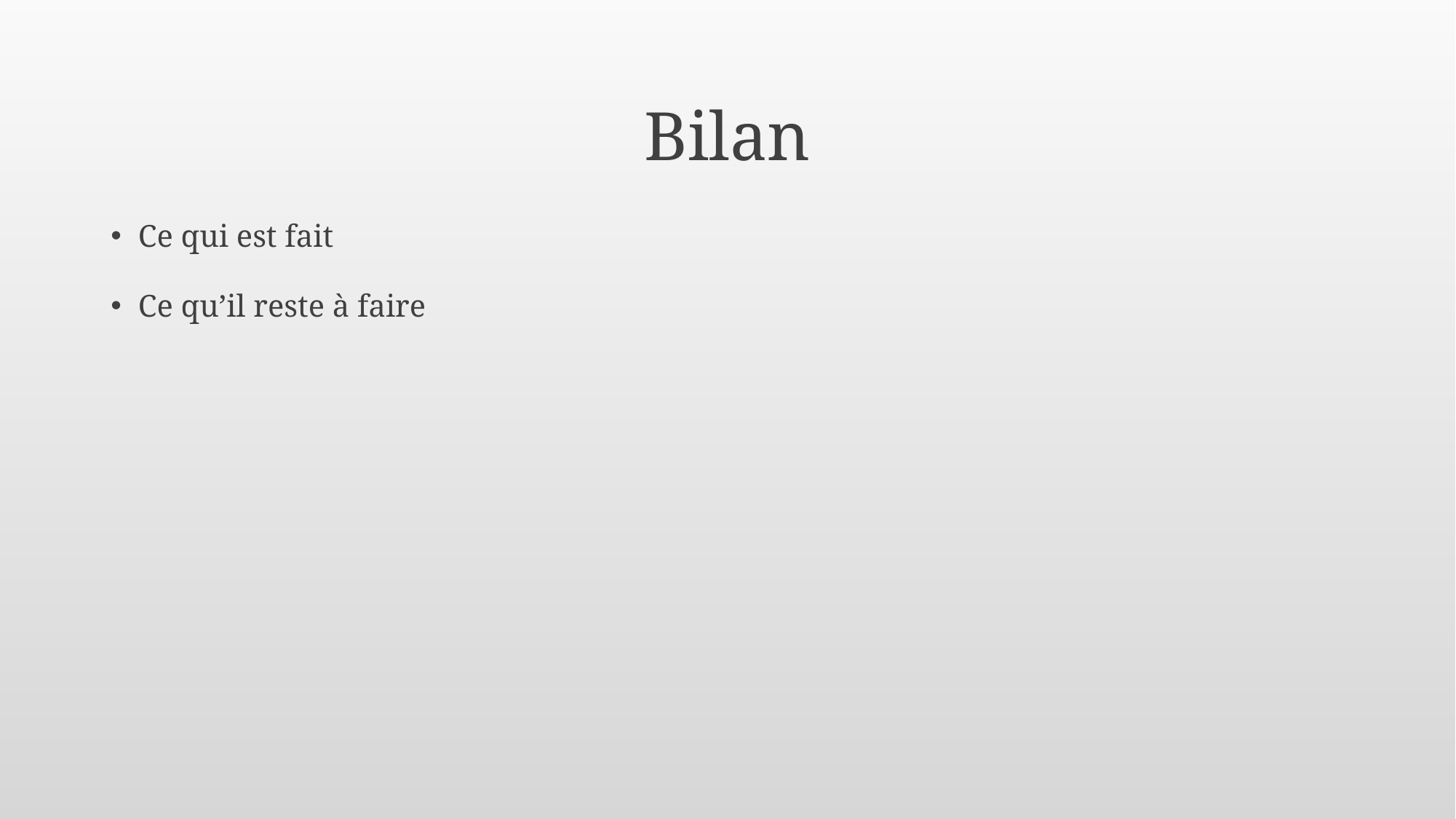

Bilan
Ce qui est fait
Ce qu’il reste à faire